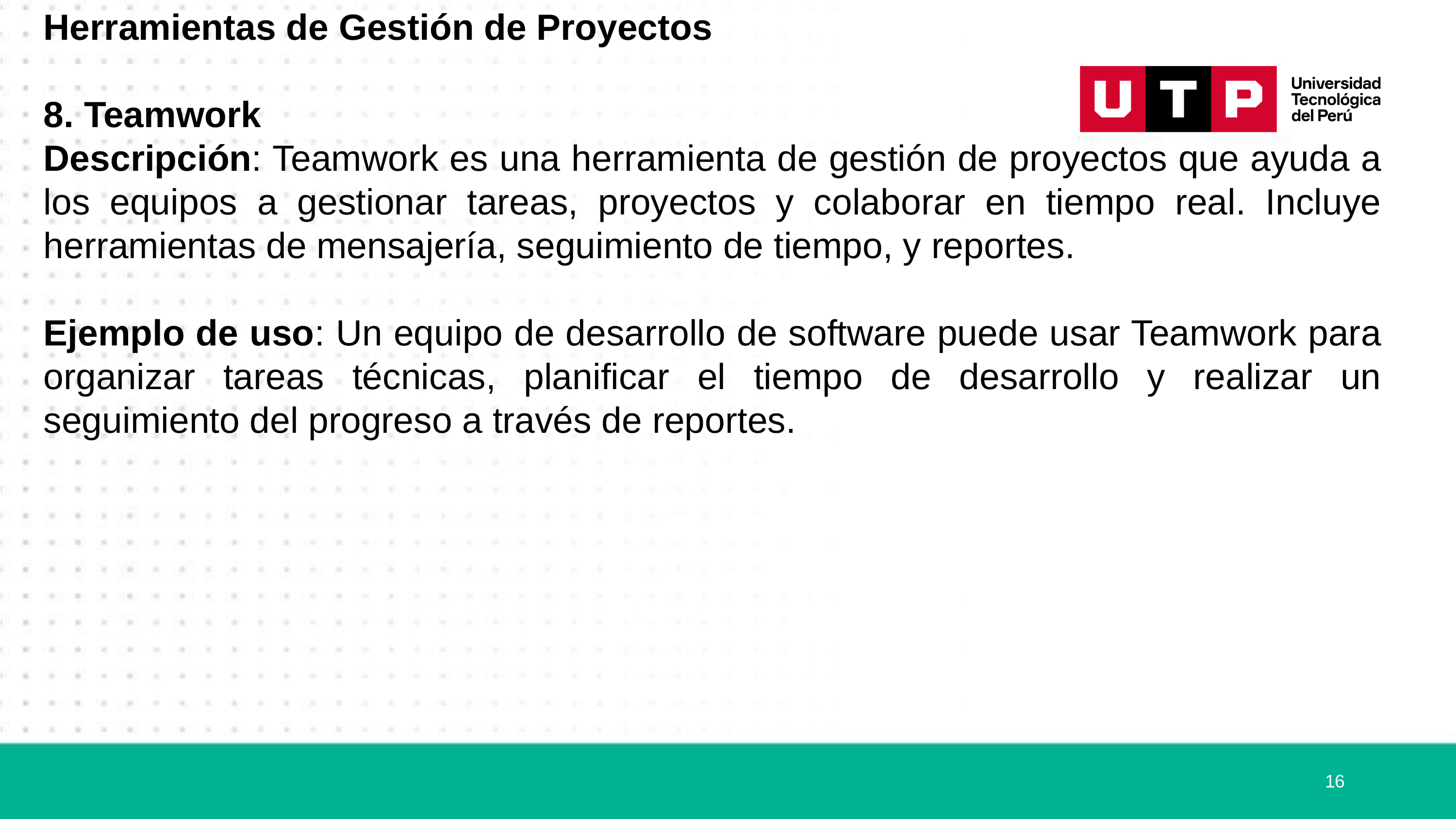

Herramientas de Gestión de Proyectos

8. Teamwork
Descripción: Teamwork es una herramienta de gestión de proyectos que ayuda a los equipos a gestionar tareas, proyectos y colaborar en tiempo real. Incluye herramientas de mensajería, seguimiento de tiempo, y reportes.

Ejemplo de uso: Un equipo de desarrollo de software puede usar Teamwork para organizar tareas técnicas, planificar el tiempo de desarrollo y realizar un seguimiento del progreso a través de reportes.
16